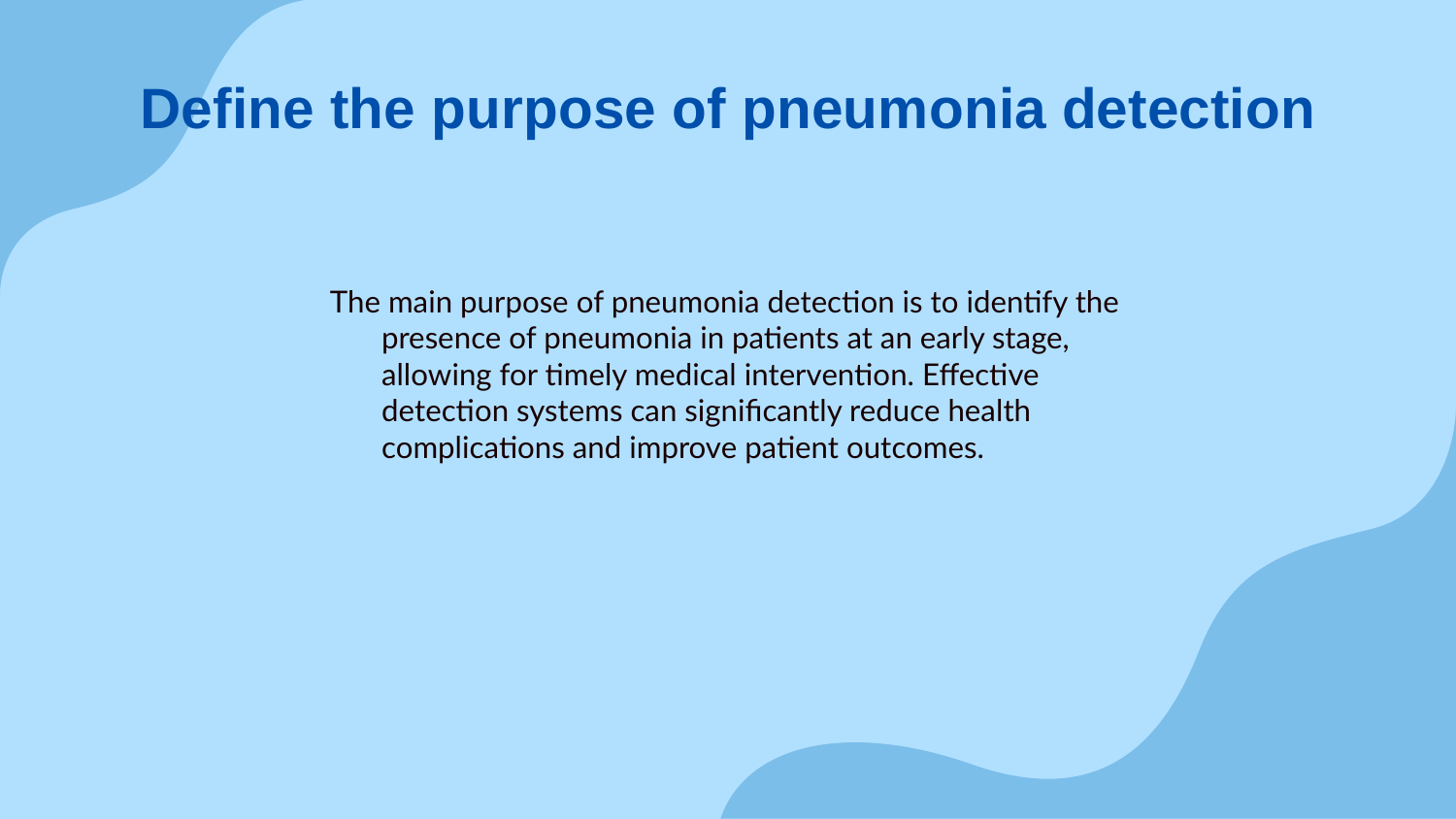

Define the purpose of pneumonia detection
# The main purpose of pneumonia detection is to identify the presence of pneumonia in patients at an early stage, allowing for timely medical intervention. Effective detection systems can significantly reduce health complications and improve patient outcomes.